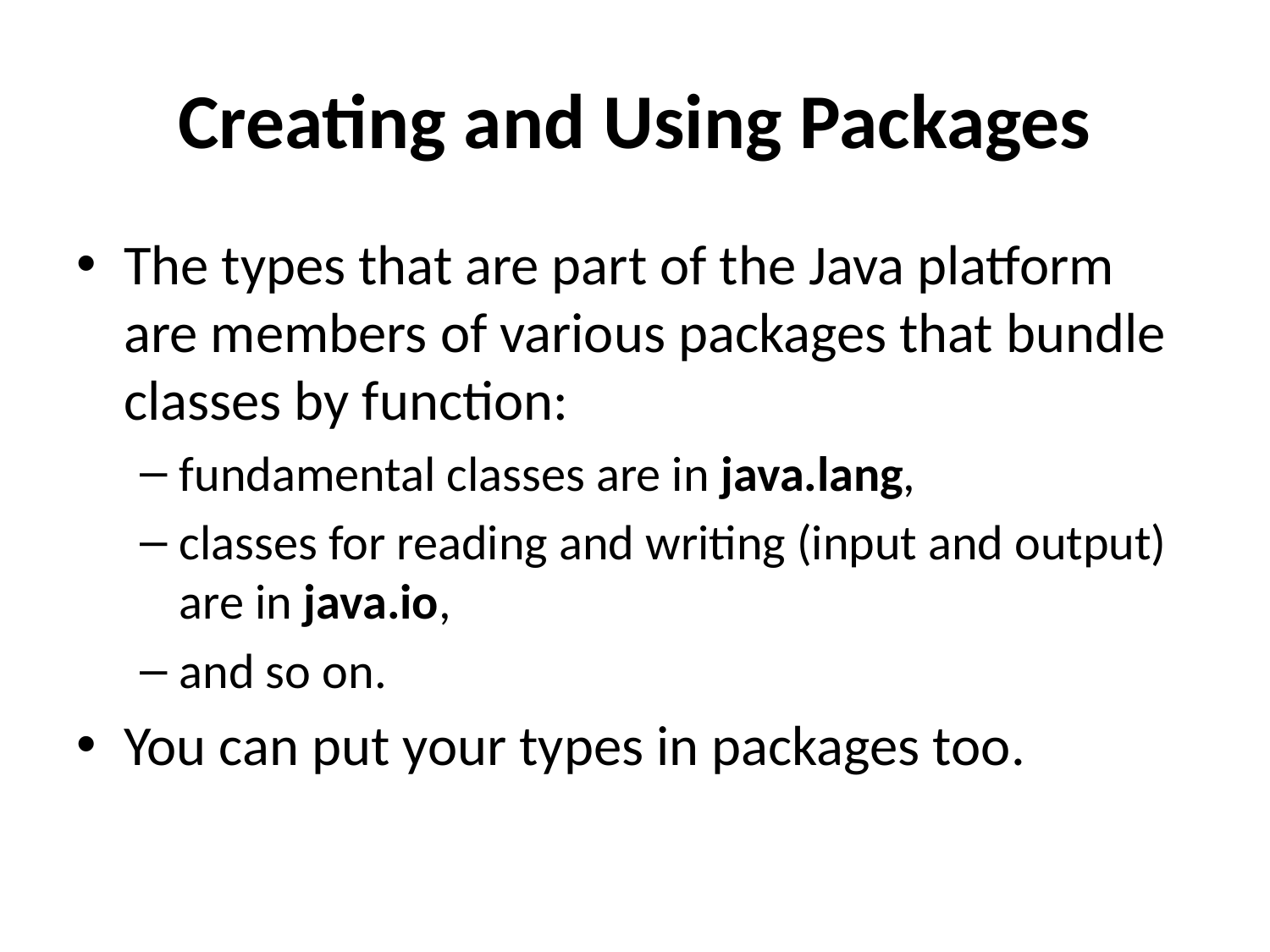

# Creating and Using Packages
The types that are part of the Java platform are members of various packages that bundle classes by function:
fundamental classes are in java.lang,
classes for reading and writing (input and output) are in java.io,
and so on.
You can put your types in packages too.